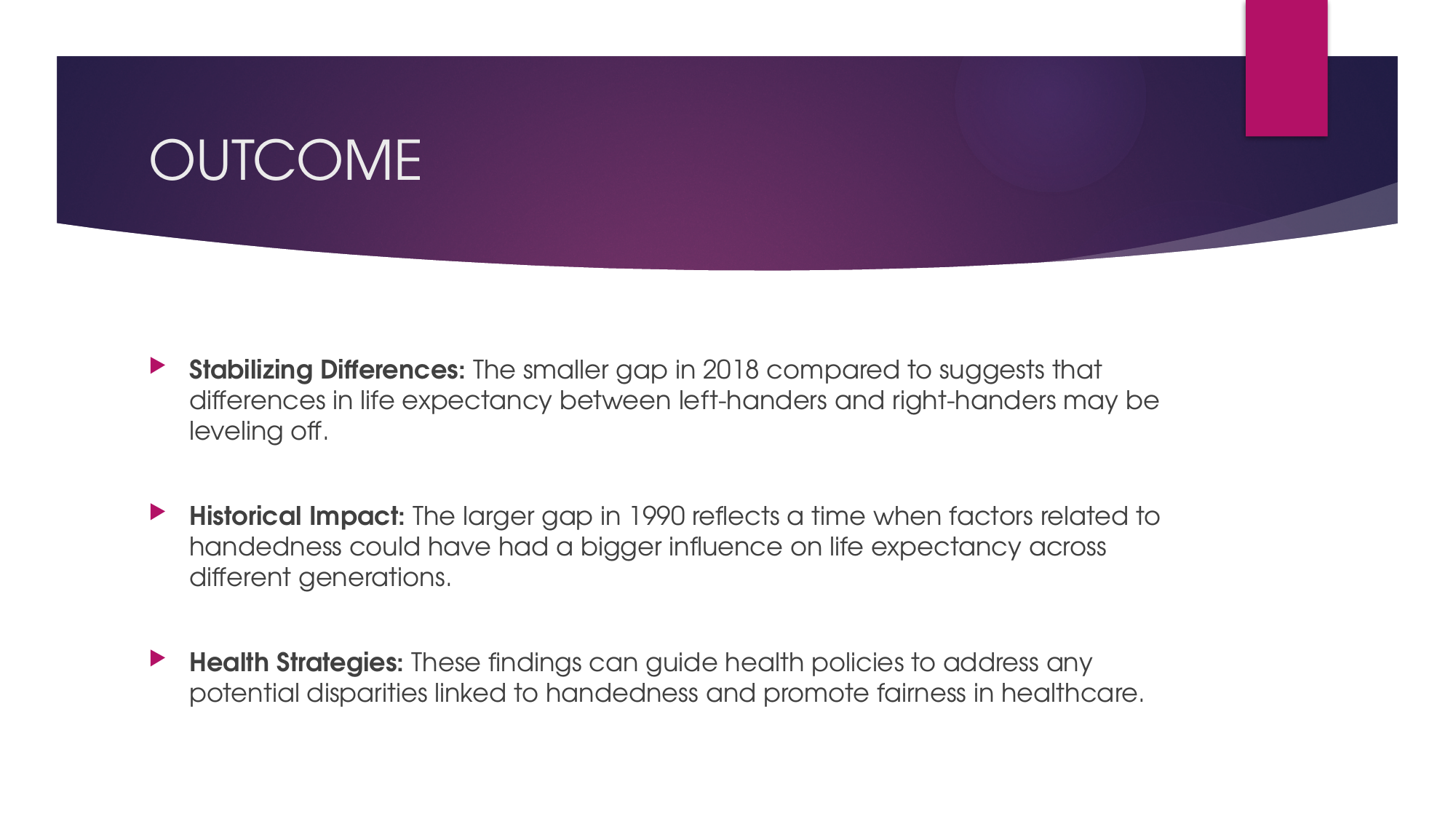

# OUTCOME

Stabilizing Differences: The smaller gap in 2018 compared to suggests that differences in life expectancy between left-handers and right-handers may be leveling off.

Historical Impact: The larger gap in 1990 reflects a time when factors related to handedness could have had a bigger influence on life expectancy across different generations.

Health Strategies: These findings can guide health policies to address any potential disparities linked to handedness and promote fairness in healthcare.